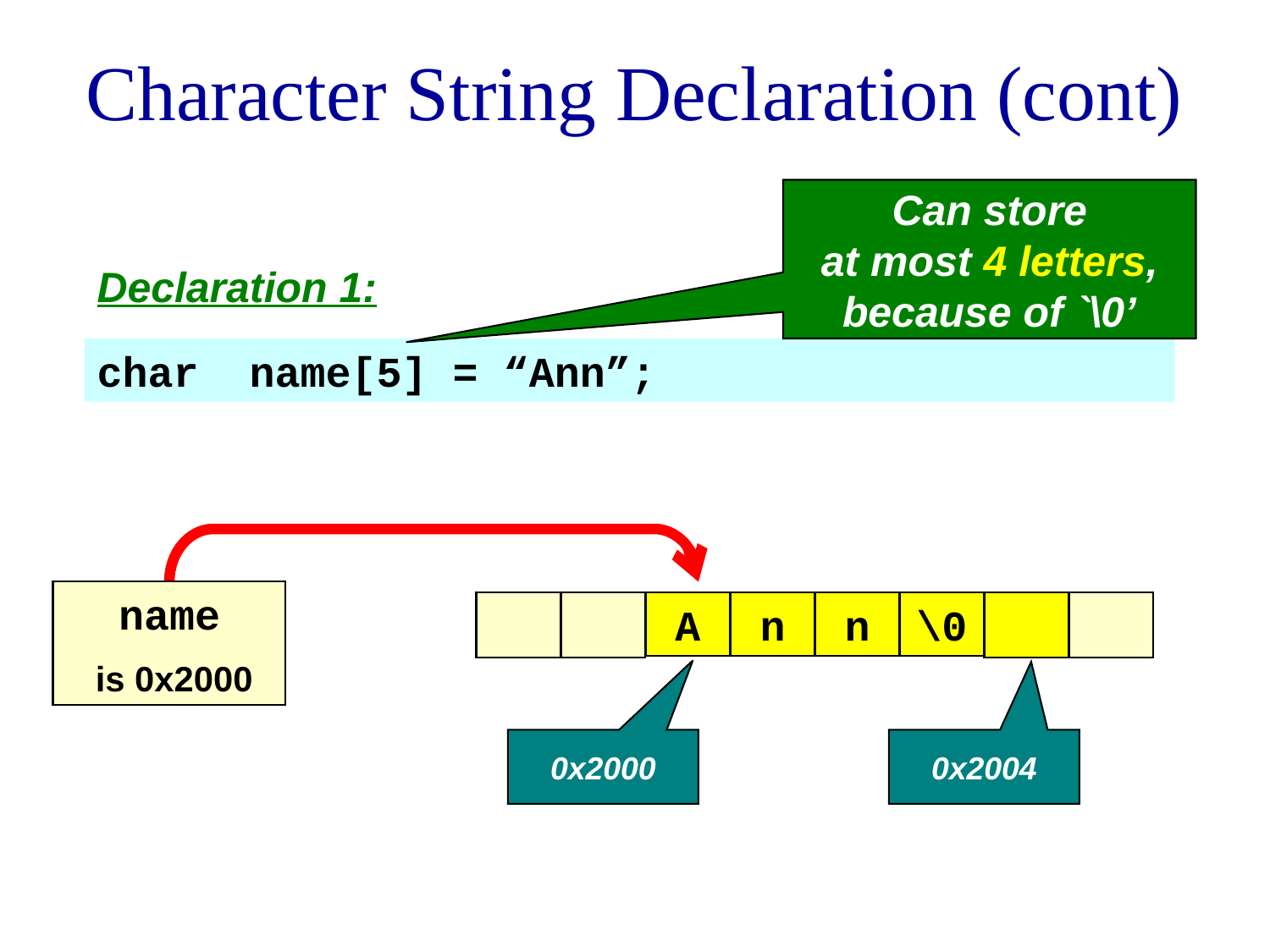

# Character String Declaration (cont)
Can store
at most 4 letters,
because of `\0’
Declaration 1:

char  name[5] = “Ann”;
name
 is 0x2000

A
n
n
\0

0x2000
0x2004